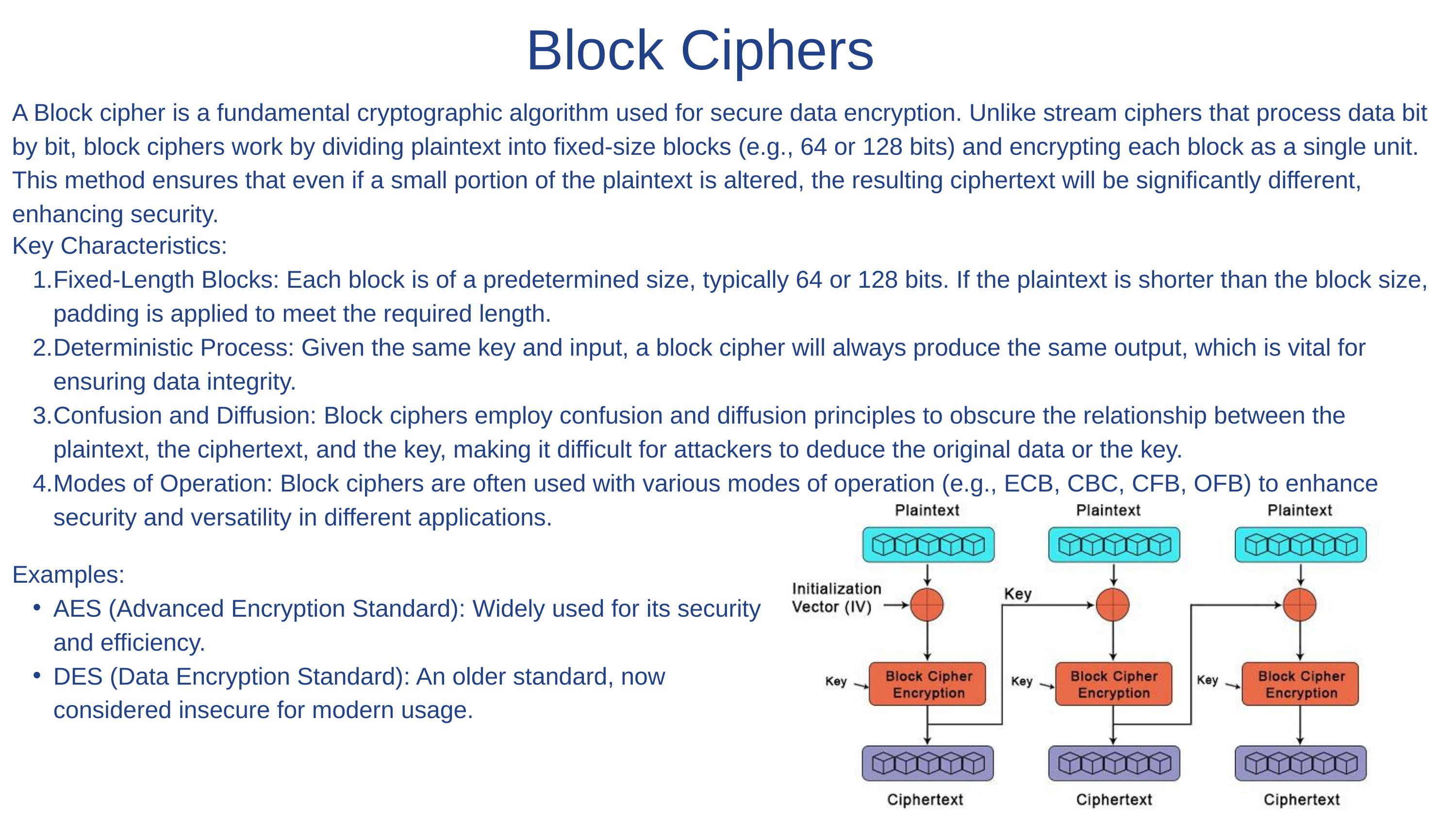

Block Ciphers
A Block cipher is a fundamental cryptographic algorithm used for secure data encryption. Unlike stream ciphers that process data bit by bit, block ciphers work by dividing plaintext into fixed-size blocks (e.g., 64 or 128 bits) and encrypting each block as a single unit. This method ensures that even if a small portion of the plaintext is altered, the resulting ciphertext will be significantly different, enhancing security.
Key Characteristics:
Fixed-Length Blocks: Each block is of a predetermined size, typically 64 or 128 bits. If the plaintext is shorter than the block size, padding is applied to meet the required length.
Deterministic Process: Given the same key and input, a block cipher will always produce the same output, which is vital for ensuring data integrity.
Confusion and Diffusion: Block ciphers employ confusion and diffusion principles to obscure the relationship between the plaintext, the ciphertext, and the key, making it difficult for attackers to deduce the original data or the key.
Modes of Operation: Block ciphers are often used with various modes of operation (e.g., ECB, CBC, CFB, OFB) to enhance security and versatility in different applications.

Examples:
AES (Advanced Encryption Standard): Widely used for its security and efficiency.
DES (Data Encryption Standard): An older standard, now considered insecure for modern usage.